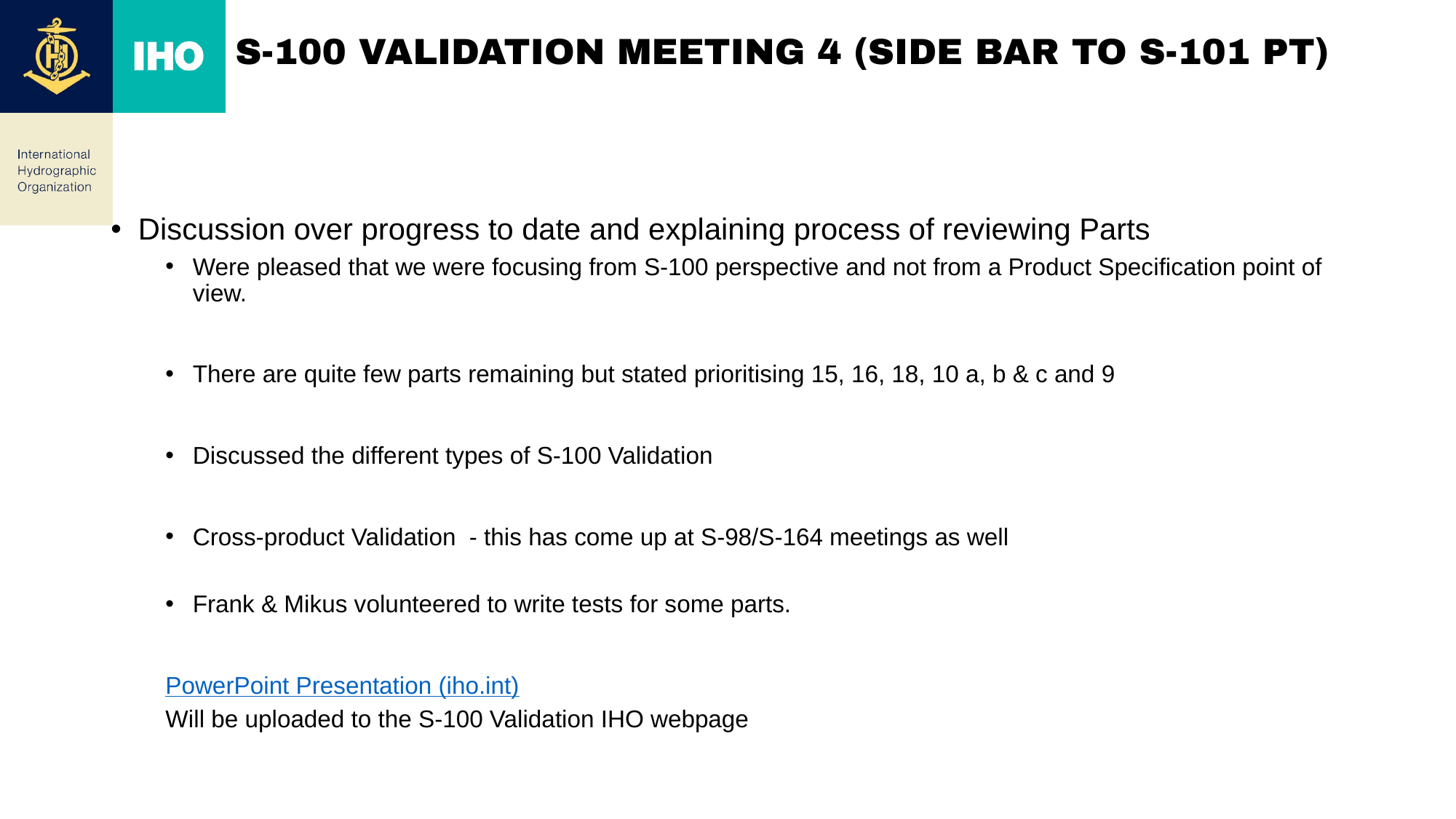

# S-100 Validation Meeting 4 (Side bar to S-101 PT)
Discussion over progress to date and explaining process of reviewing Parts
Were pleased that we were focusing from S-100 perspective and not from a Product Specification point of view.

There are quite few parts remaining but stated prioritising 15, 16, 18, 10 a, b & c and 9

Discussed the different types of S-100 Validation

Cross-product Validation  - this has come up at S-98/S-164 meetings as well

Frank & Mikus volunteered to write tests for some parts.

PowerPoint Presentation (iho.int)
Will be uploaded to the S-100 Validation IHO webpage